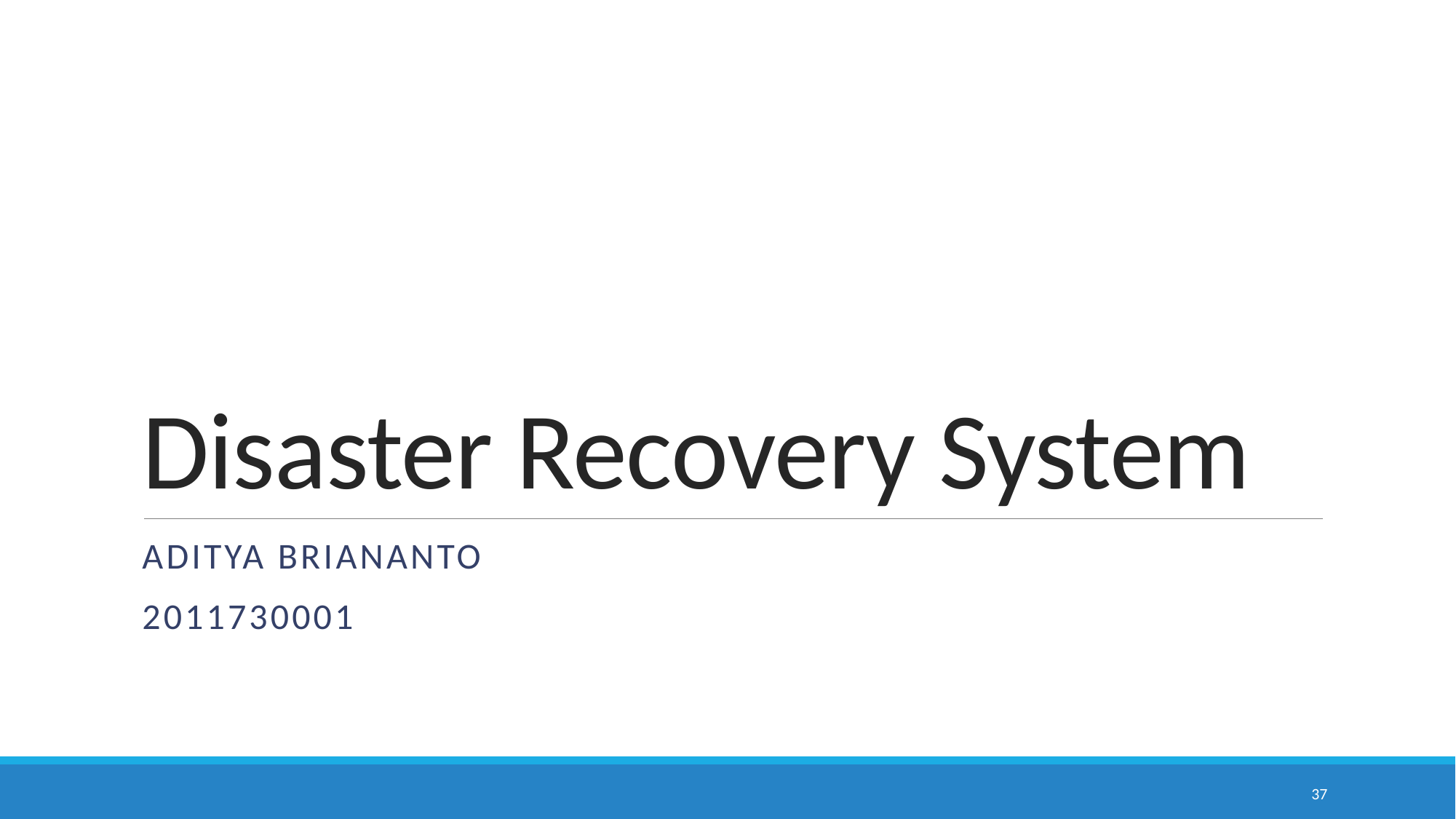

# Disaster Recovery System
Aditya briananto
2011730001
37